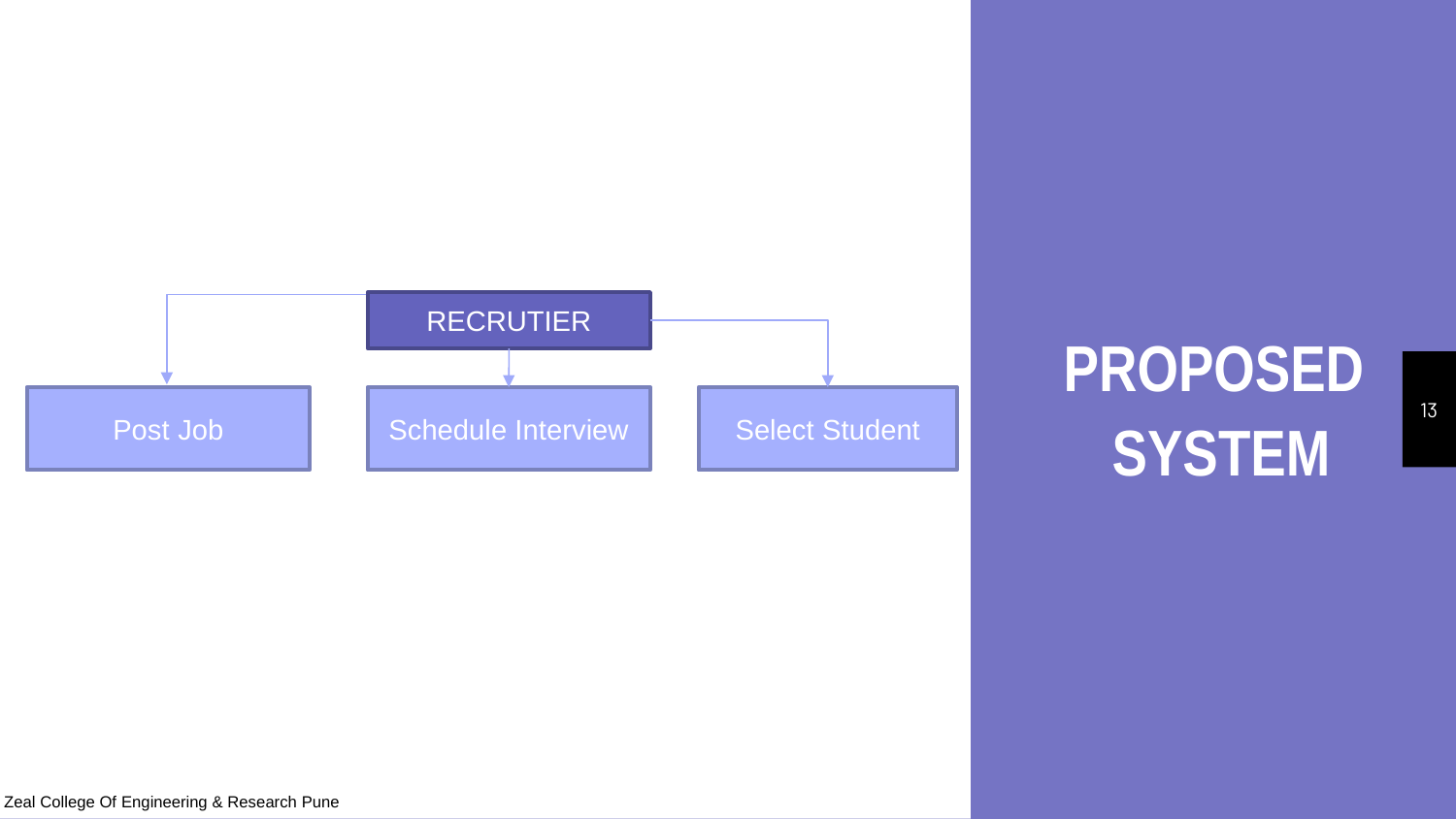

RECRUTIER
PROPOSED
SYSTEM
13
Schedule Interview
Select Student
Post Job
Zeal College Of Engineering & Research Pune